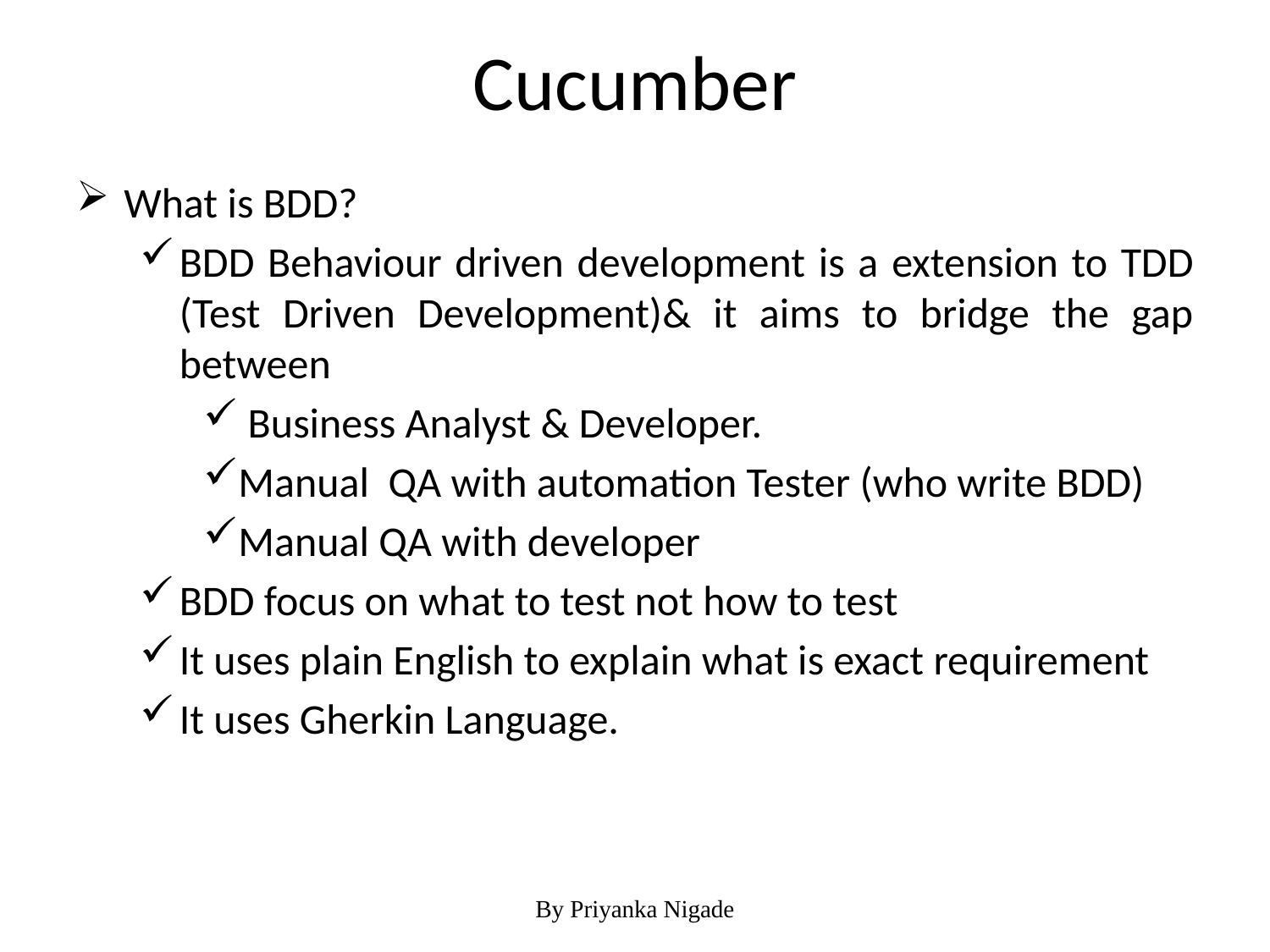

# Cucumber
What is BDD?
BDD Behaviour driven development is a extension to TDD (Test Driven Development)& it aims to bridge the gap between
 Business Analyst & Developer.
Manual  QA with automation Tester (who write BDD)
Manual QA with developer
BDD focus on what to test not how to test
It uses plain English to explain what is exact requirement
It uses Gherkin Language.

By Priyanka Nigade